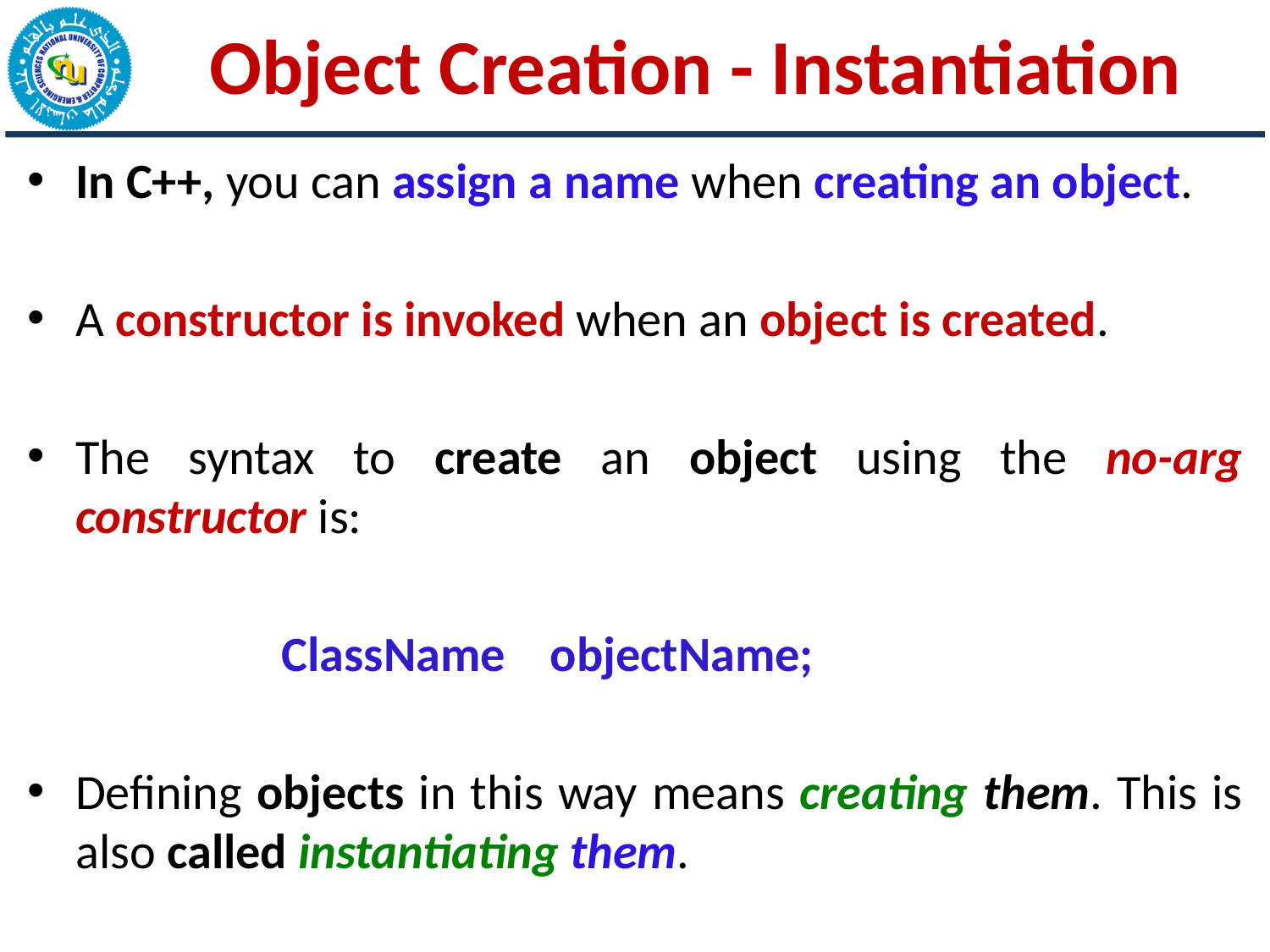

Object Creation - Instantiation

In C++, you can assign a name when creating an object.

A constructor is invoked when an object is created.

The syntax to create an object using the no-arg constructor is:

		ClassName    objectName;

Defining objects in this way means creating them. This is also called instantiating them.